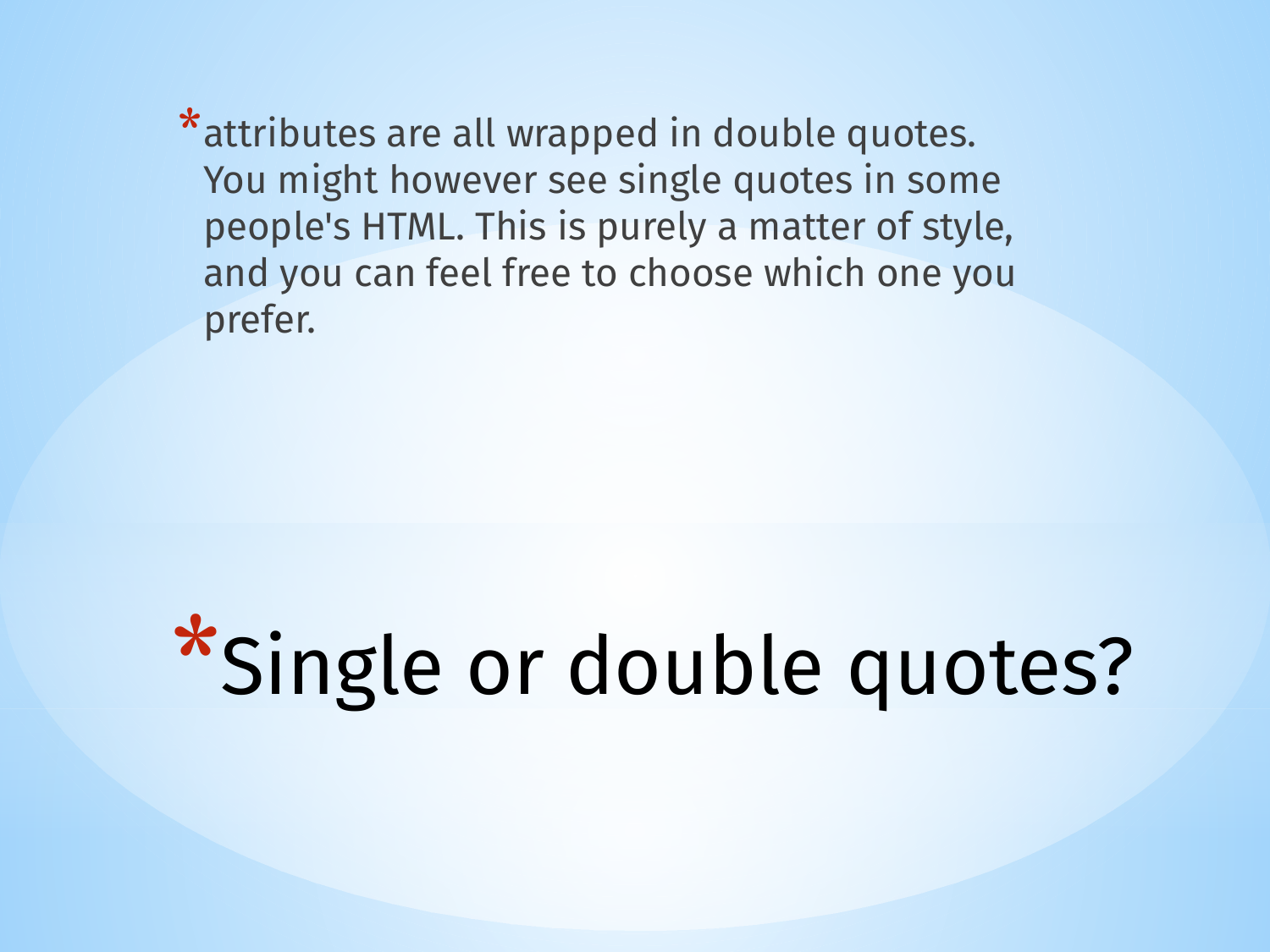

attributes are all wrapped in double quotes. You might however see single quotes in some people's HTML. This is purely a matter of style, and you can feel free to choose which one you prefer.
# Single or double quotes?